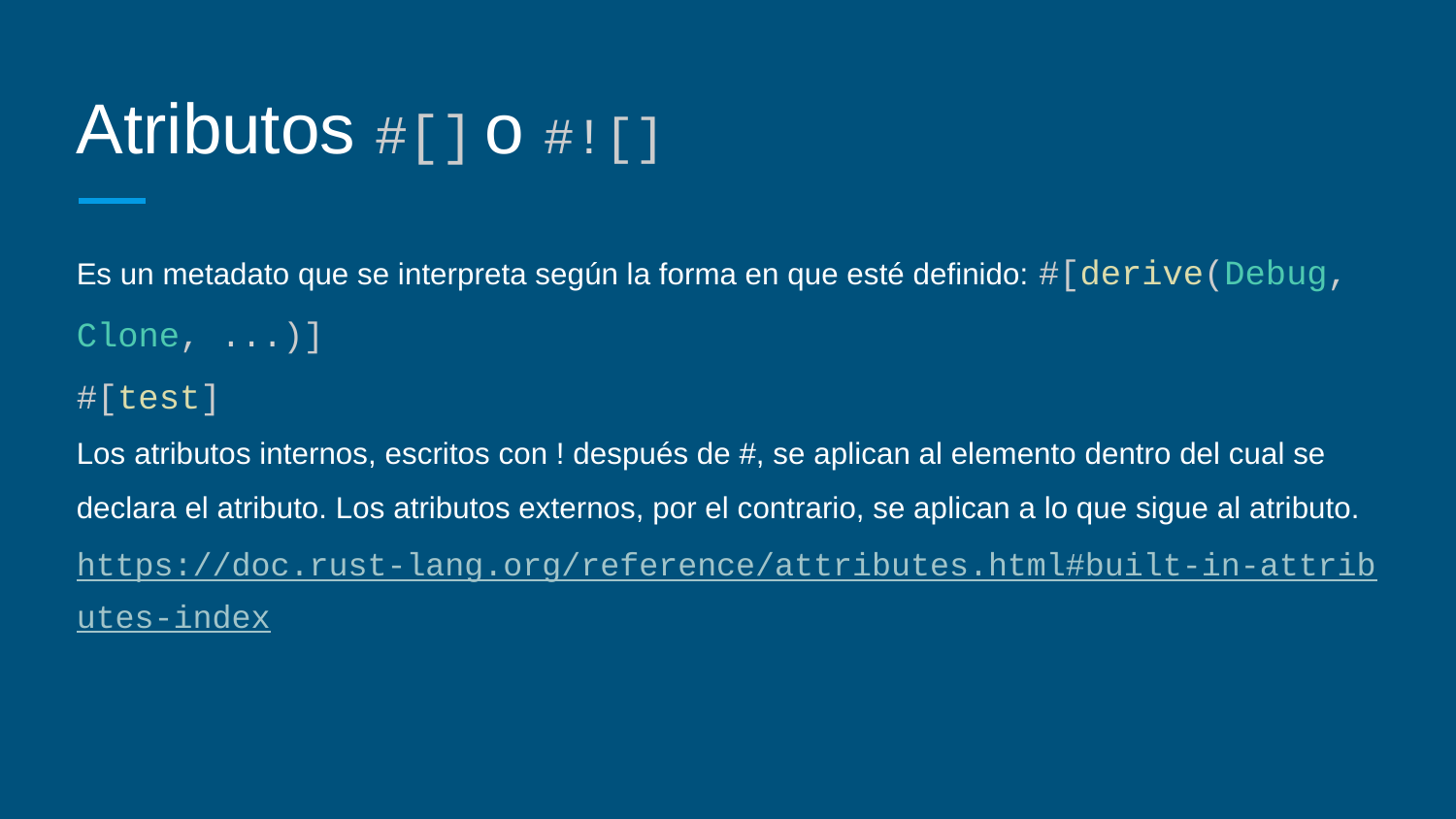

# Atributos #[] o #![]
Es un metadato que se interpreta según la forma en que esté definido: #[derive(Debug, Clone, ...)]
#[test]
Los atributos internos, escritos con ! después de #, se aplican al elemento dentro del cual se declara el atributo. Los atributos externos, por el contrario, se aplican a lo que sigue al atributo.
https://doc.rust-lang.org/reference/attributes.html#built-in-attributes-index